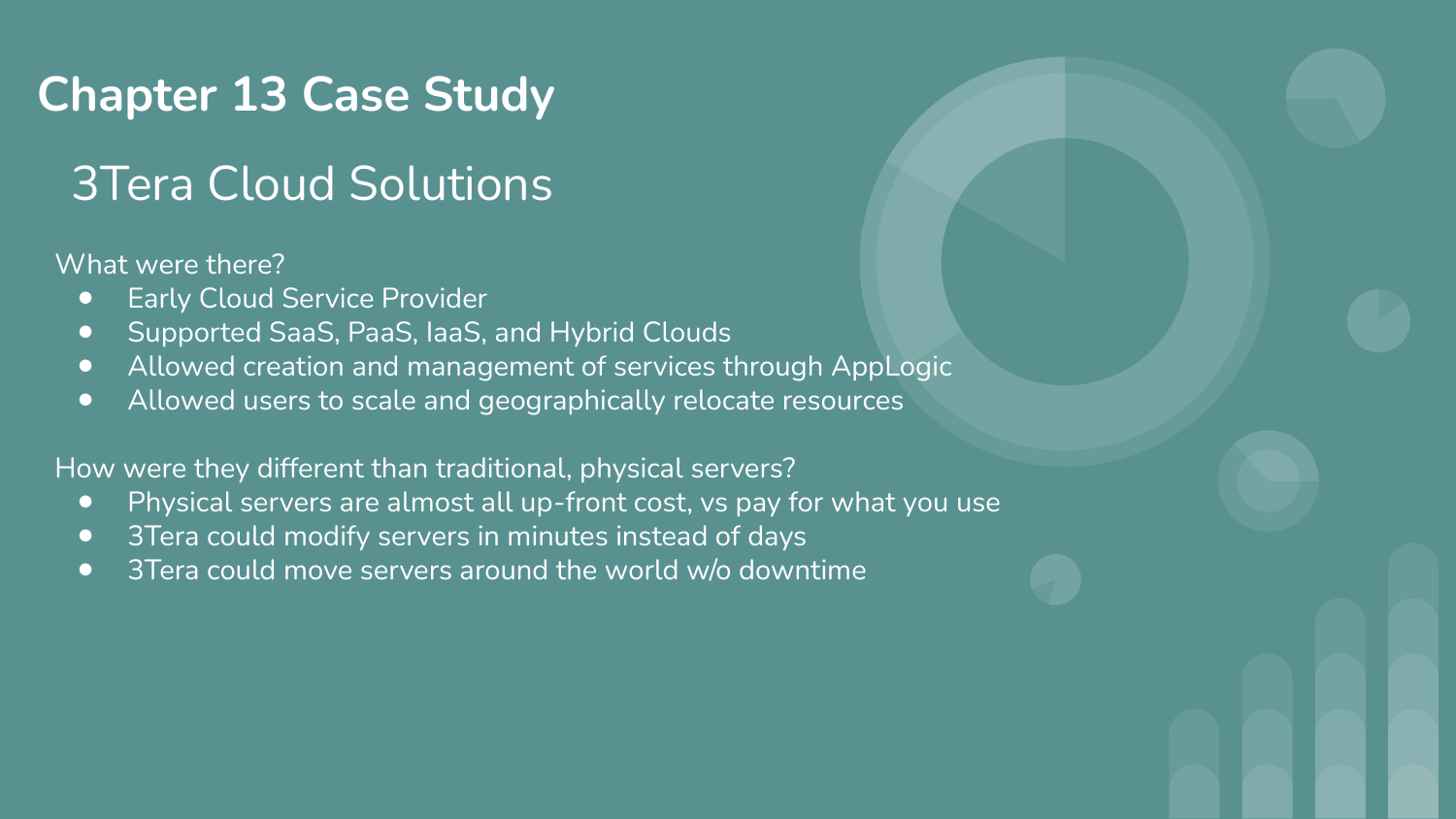

Chapter 13 Case Study
3Tera Cloud Solutions

What were there?
Early Cloud Service Provider
Supported SaaS, PaaS, IaaS, and Hybrid Clouds
Allowed creation and management of services through AppLogic
Allowed users to scale and geographically relocate resources

How were they different than traditional, physical servers?
Physical servers are almost all up-front cost, vs pay for what you use
3Tera could modify servers in minutes instead of days
3Tera could move servers around the world w/o downtime